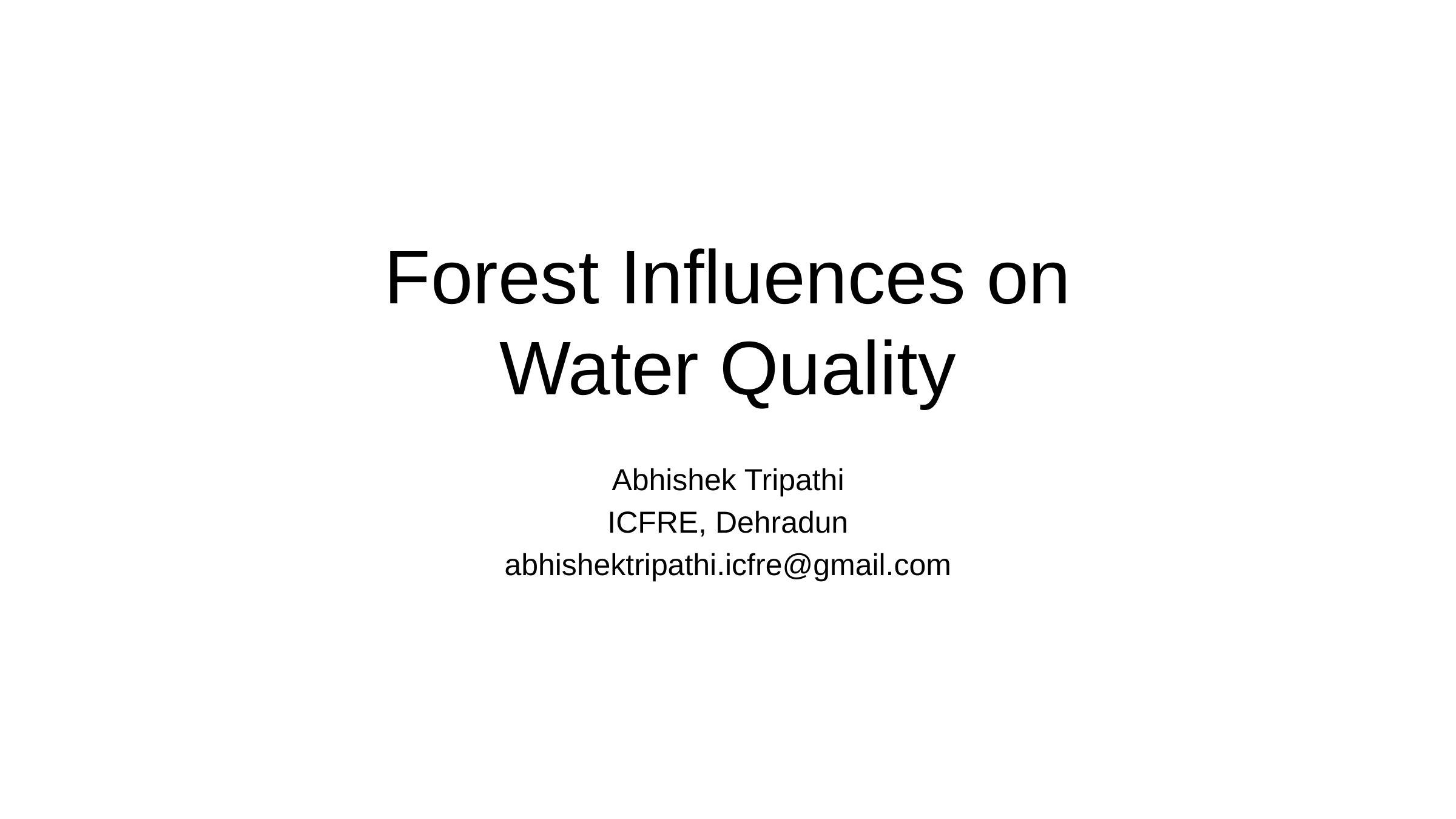

# Forest Influences on Water Quality
Abhishek Tripathi
ICFRE, Dehradun
abhishektripathi.icfre@gmail.com